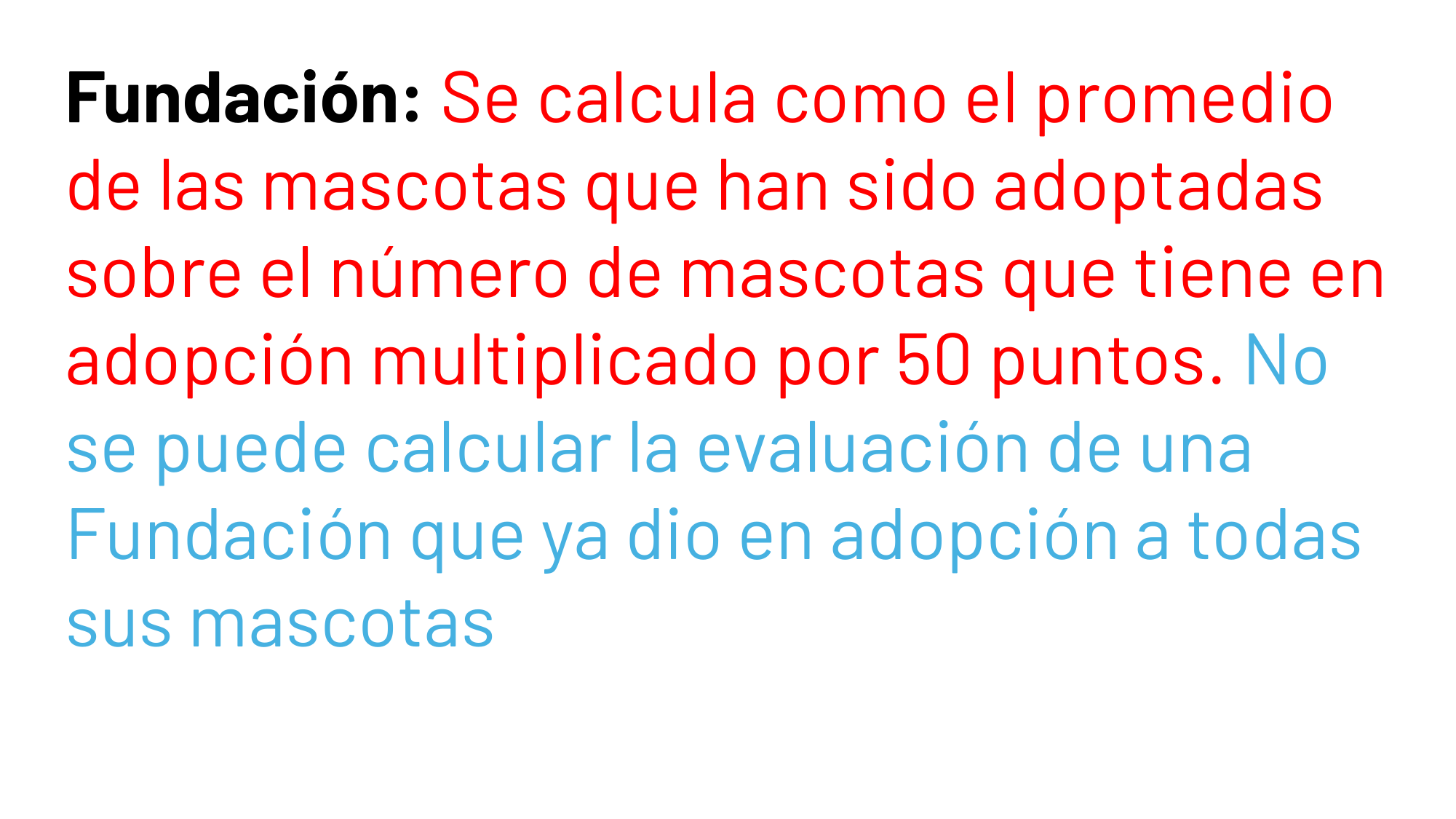

Fundación: Se calcula como el promedio de las mascotas que han sido adoptadas sobre el número de mascotas que tiene en adopción multiplicado por 50 puntos. No se puede calcular la evaluación de una Fundación que ya dio en adopción a todas sus mascotas